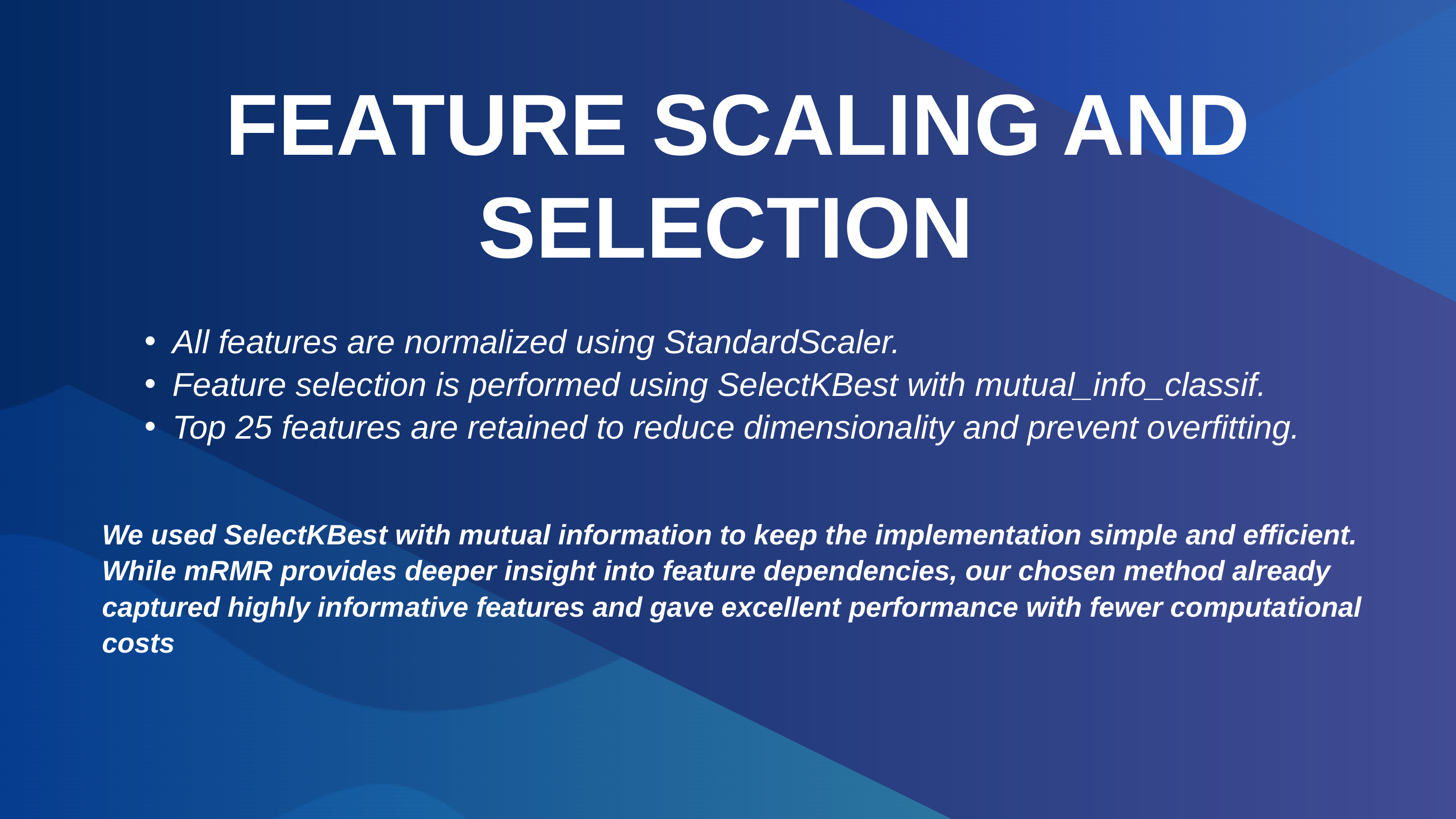

FEATURE SCALING AND SELECTION
All features are normalized using StandardScaler.
Feature selection is performed using SelectKBest with mutual_info_classif.
Top 25 features are retained to reduce dimensionality and prevent overfitting.

We used SelectKBest with mutual information to keep the implementation simple and efficient. While mRMR provides deeper insight into feature dependencies, our chosen method already captured highly informative features and gave excellent performance with fewer computational costs